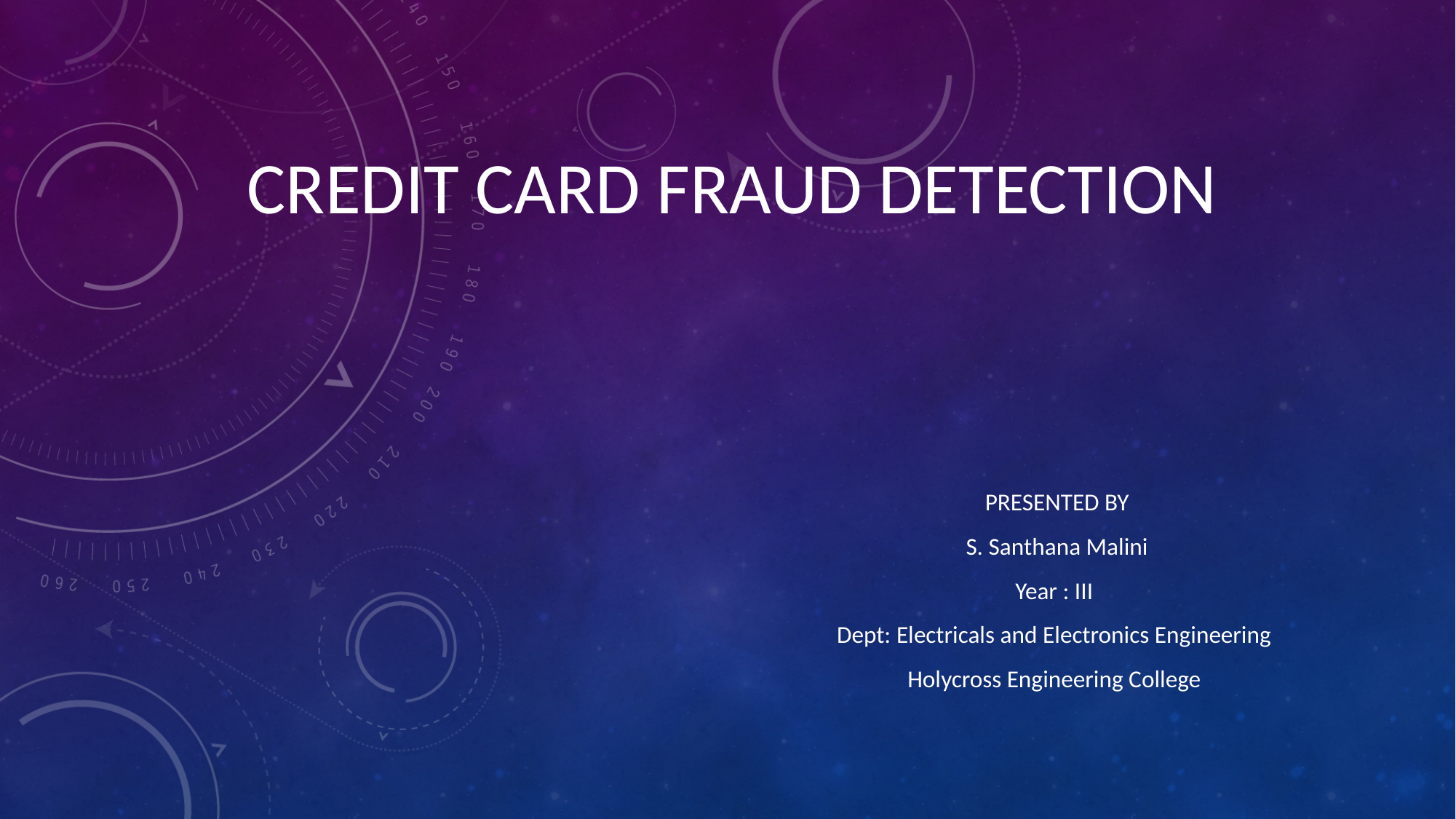

# Credit Card Fraud detection
PRESENTED BY
S. Santhana Malini
Year : III
Dept: Electricals and Electronics Engineering
Holycross Engineering College